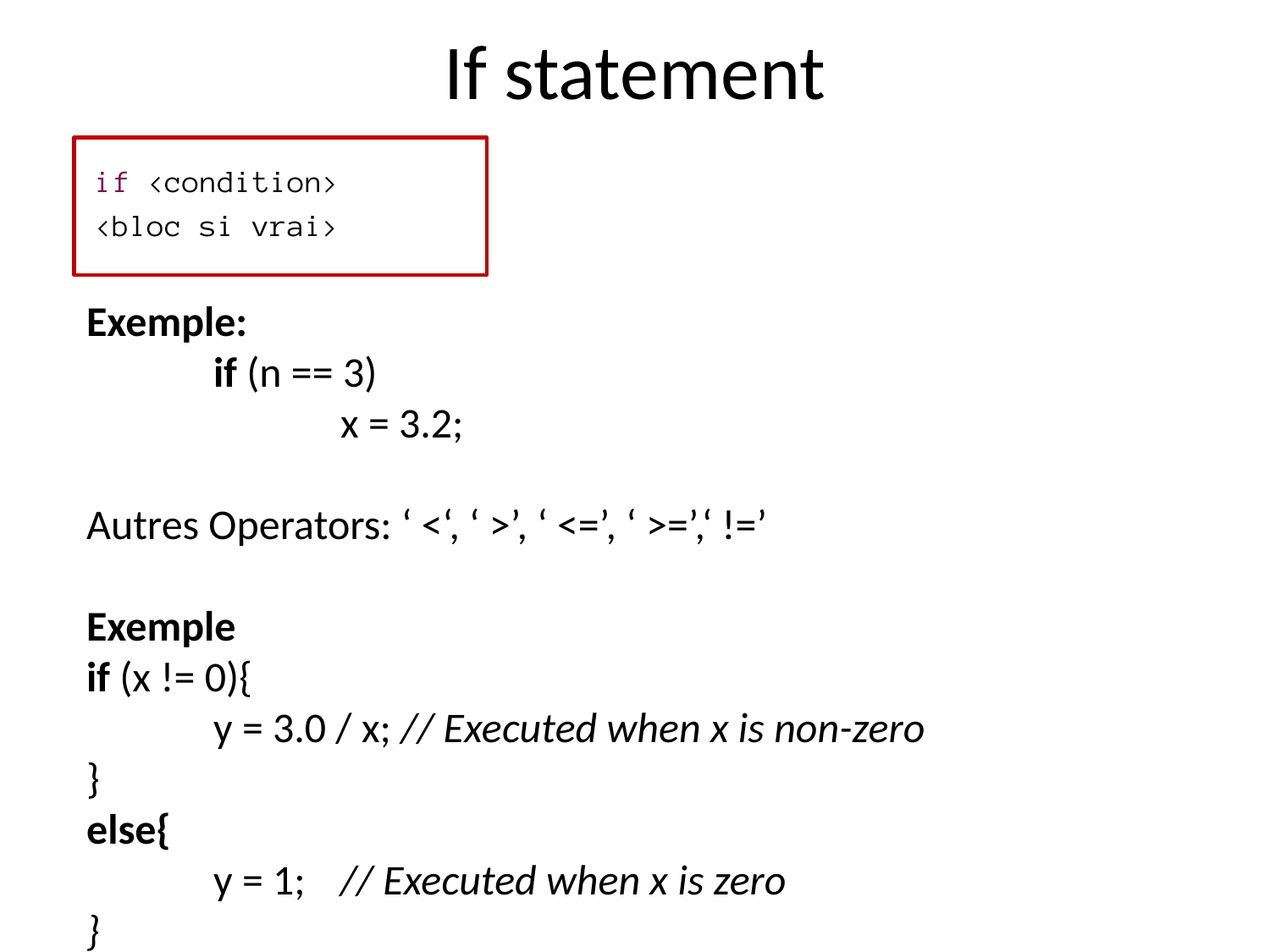

# If statement

Exemple:
	if (n == 3)
		x = 3.2;

Autres Operators: ‘ <‘, ‘ >’, ‘ <=’, ‘ >=’,‘ !=’

Exemple
if (x != 0){
	y = 3.0 / x; // Executed when x is non-zero
}
else{
	y = 1;	// Executed when x is zero
}

if <condition> <bloc si vrai>